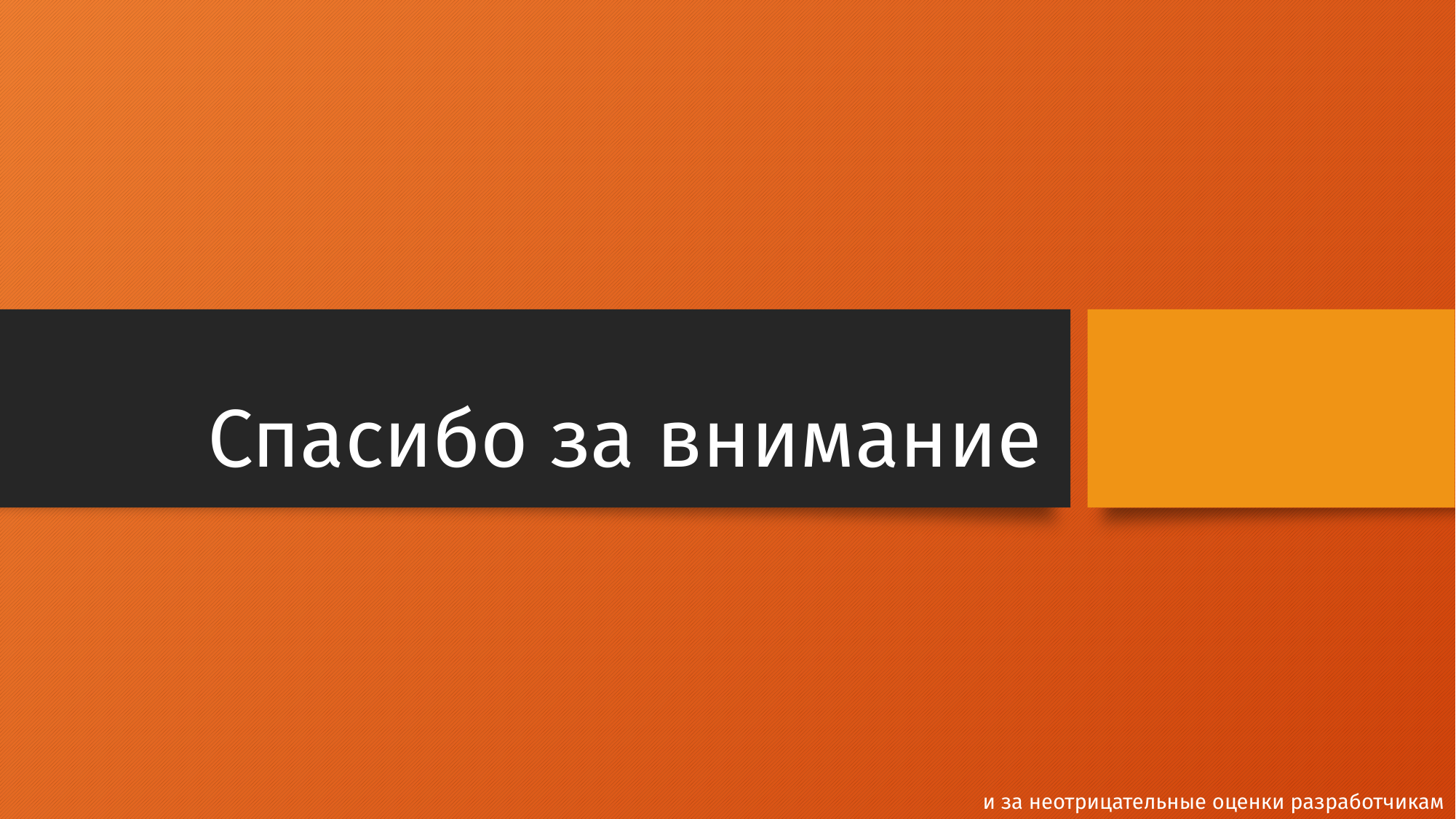

# Спасибо за внимание

и за неотрицательные оценки разработчикам